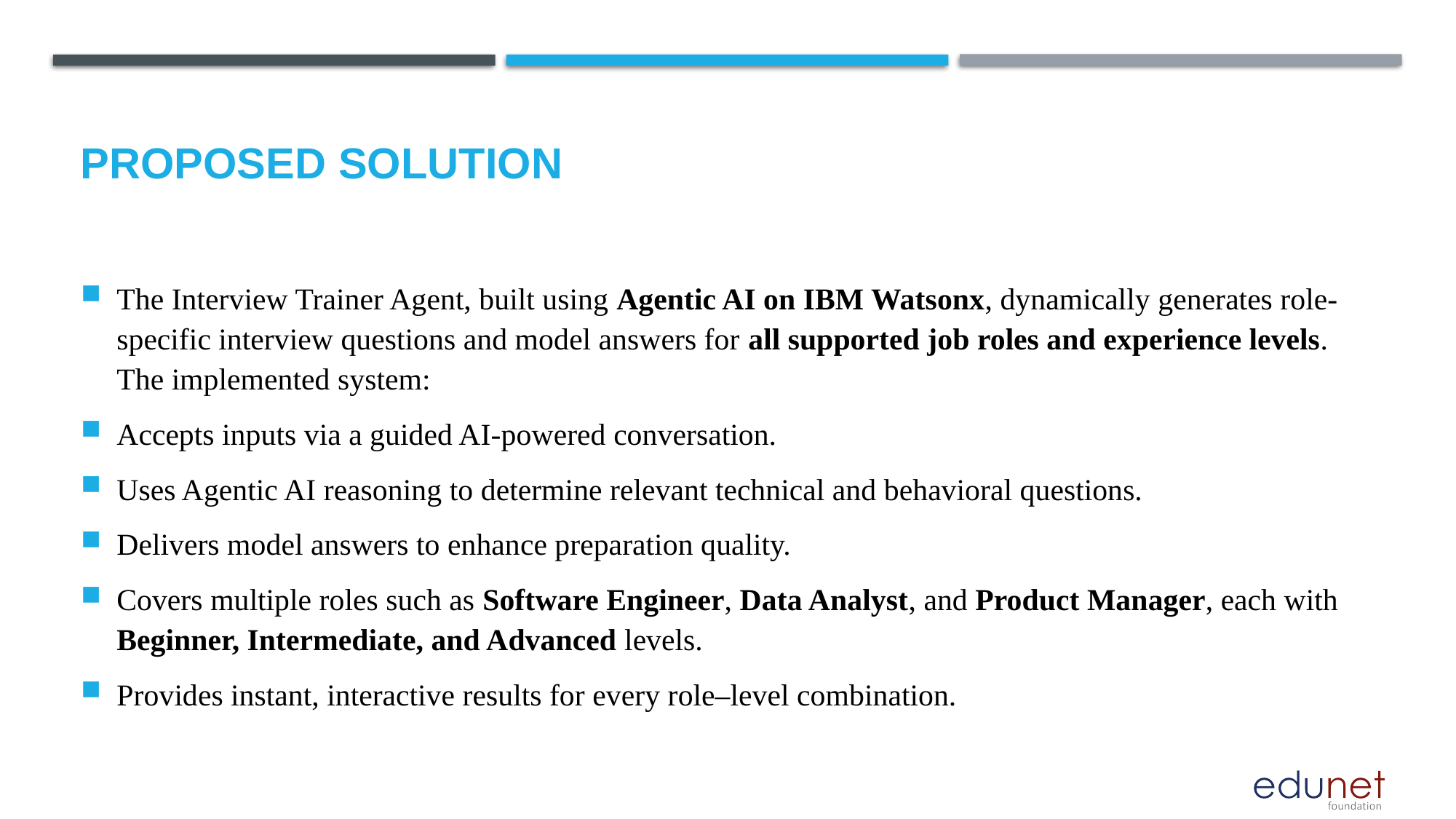

# Proposed Solution
The Interview Trainer Agent, built using Agentic AI on IBM Watsonx, dynamically generates role-specific interview questions and model answers for all supported job roles and experience levels.
The implemented system:
Accepts inputs via a guided AI-powered conversation.
Uses Agentic AI reasoning to determine relevant technical and behavioral questions.
Delivers model answers to enhance preparation quality.
Covers multiple roles such as Software Engineer, Data Analyst, and Product Manager, each with Beginner, Intermediate, and Advanced levels.
Provides instant, interactive results for every role–level combination.